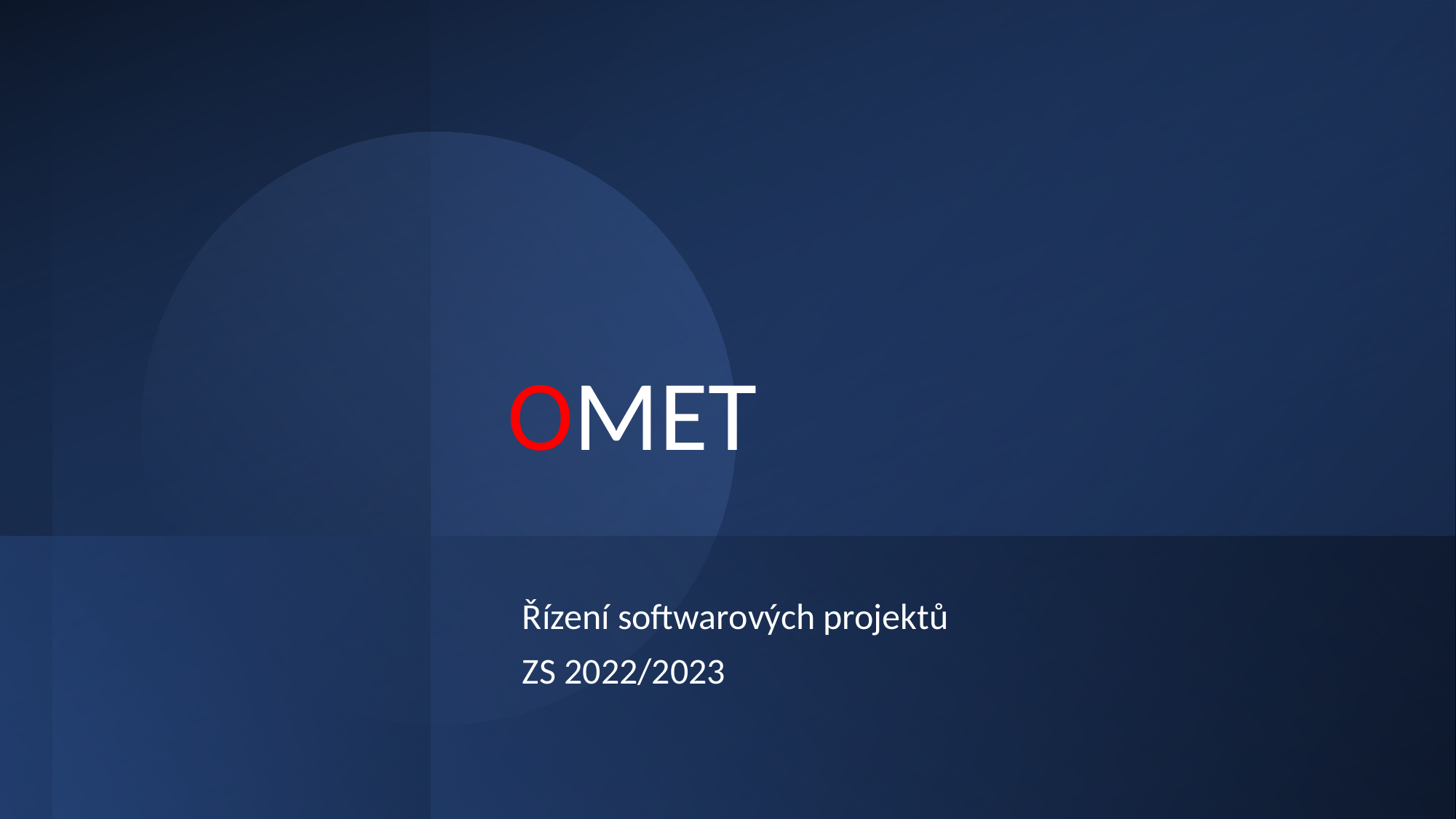

# OMET

Řízení softwarových projektů
ZS 2022/2023